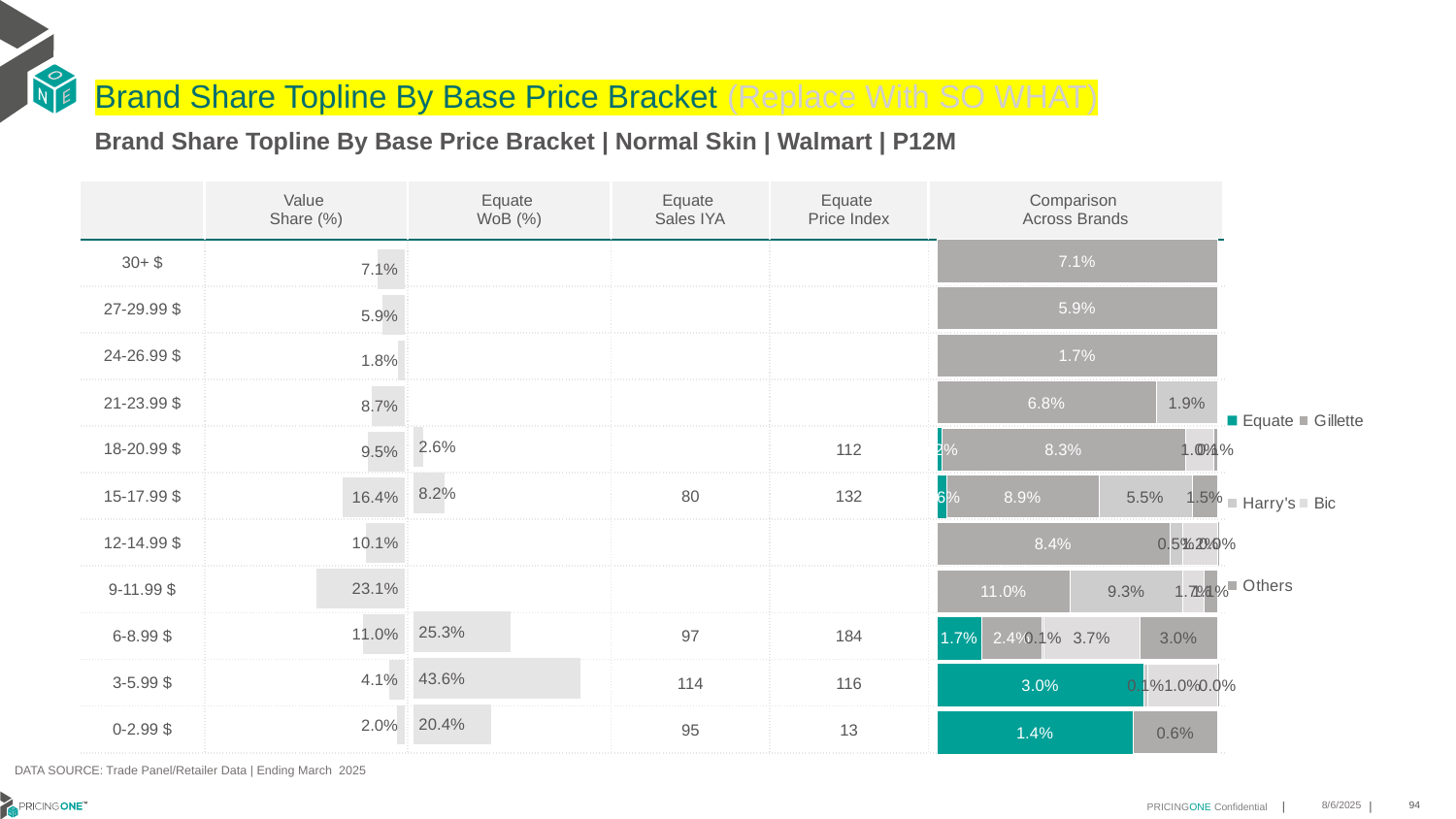

# Brand Share Topline By Base Price Bracket (Replace With SO WHAT)
Brand Share Topline By Base Price Bracket | Normal Skin | Walmart | P12M
|  | Value Share (%) | Equate WoB (%) | Equate Sales IYA | Equate Price Index | Comparison Across Brands |
| --- | --- | --- | --- | --- | --- |
| 30+ $ |  |  |  |  |  |
| 27-29.99 $ |  |  |  |  |  |
| 24-26.99 $ |  |  |  |  |  |
| 21-23.99 $ |  |  |  |  |  |
| 18-20.99 $ |  |  |  | 112 |  |
| 15-17.99 $ |  |  | 80 | 132 |  |
| 12-14.99 $ |  |  |  |  |  |
| 9-11.99 $ |  |  |  |  |  |
| 6-8.99 $ |  |  | 97 | 184 |  |
| 3-5.99 $ |  |  | 114 | 116 |  |
| 0-2.99 $ |  |  | 95 | 13 |  |

### Chart

| Category | Equate | Gillette | Harry's | Bic | Others |
|---|---|---|---|---|---|
| 30+ $ | None | 0.07055256584659225 | None | None | None |
| 27-29.99 $ | None | 0.059339365554137366 | None | None | None |
| 24-26.99 $ | None | 0.017423306403741547 | None | None | None |
| 21-23.99 $ | None | 0.06779178011084065 | 0.018960484640526343 | None | None |
| 18-20.99 $ | 0.001752736678534164 | 0.08259251183820766 | None | 0.009775580553629619 | 0.0013059912238326428 |
| 15-17.99 $ | 0.005592177214762747 | 0.0889506083629531 | 0.054662897821930276 | None | 0.014937167886181204 |
| 12-14.99 $ | None | 0.08377387968680423 | 0.0048275928089849 | 0.01249014181323747 | 3.5547728360079856e-07 |
| 9-11.99 $ | None | 0.10956189719240486 | 0.09300867985787183 | 0.017260226849643203 | 0.011436651324242247 |
| 6-8.99 $ | 0.017292468390680285 | 0.023812724703125943 | 0.0007012100150917011 | 0.03733823512146039 | 0.030434495881518496 |
| 3-5.99 $ | 0.0298483735013839 | None | 0.0006271812493180523 | 0.010034924847640138 | 5.255097744979638e-06 |
| 0-2.99 $ | 0.013940730258276347 | None | None | None | 0.005995638959939393 |

### Chart

| Category | Value Share |
|---|---|
|  | 0.07055256584659225 |

### Chart

| Category | Brand WoB % |
|---|---|
|  | None |
DATA SOURCE: Trade Panel/Retailer Data | Ending March  2025

8/6/2025
94